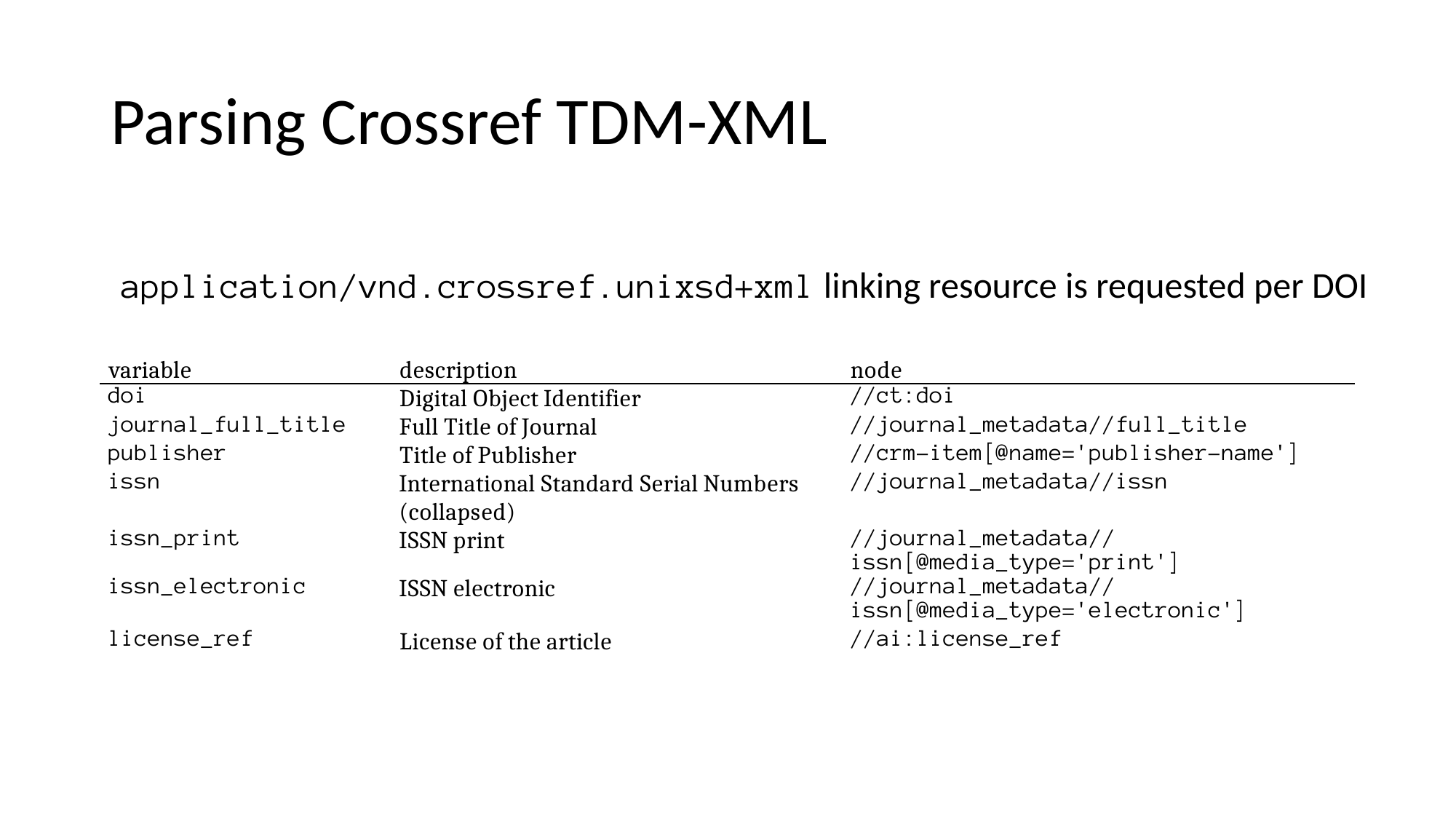

# Parsing Crossref TDM-XML
application/vnd.crossref.unixsd+xml linking resource is requested per DOI
| variable | description | node |
| --- | --- | --- |
| doi | Digital Object Identifier | //ct:doi |
| journal\_full\_title | Full Title of Journal | //journal\_metadata//full\_title |
| publisher | Title of Publisher | //crm-item[@name='publisher-name'] |
| issn | International Standard Serial Numbers (collapsed) | //journal\_metadata//issn |
| issn\_print | ISSN print | //journal\_metadata//issn[@media\_type='print'] |
| issn\_electronic | ISSN electronic | //journal\_metadata//issn[@media\_type='electronic'] |
| license\_ref | License of the article | //ai:license\_ref |